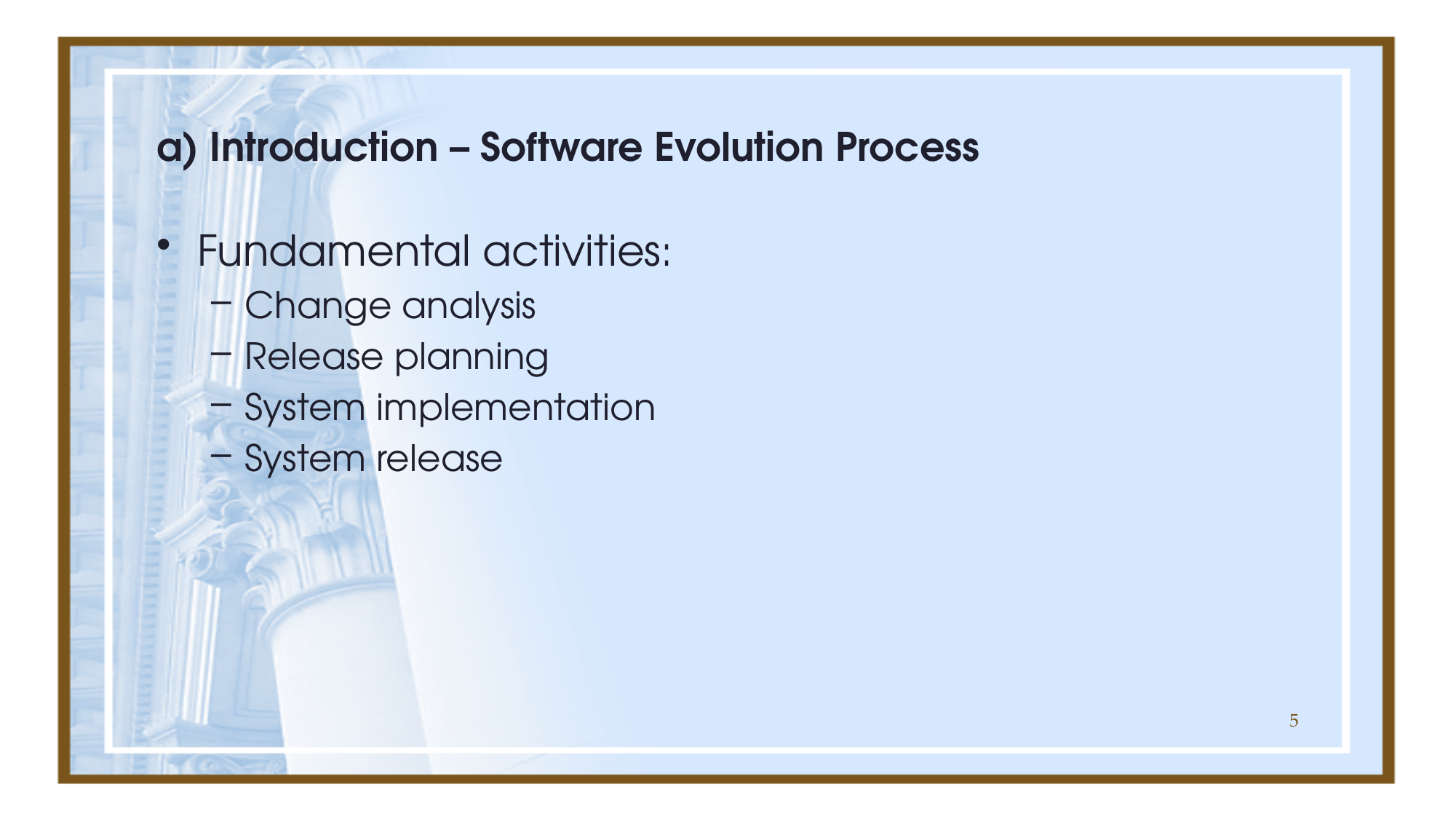

# a) Introduction – Software Evolution Process
Fundamental activities:
Change analysis
Release planning
System implementation
System release
5